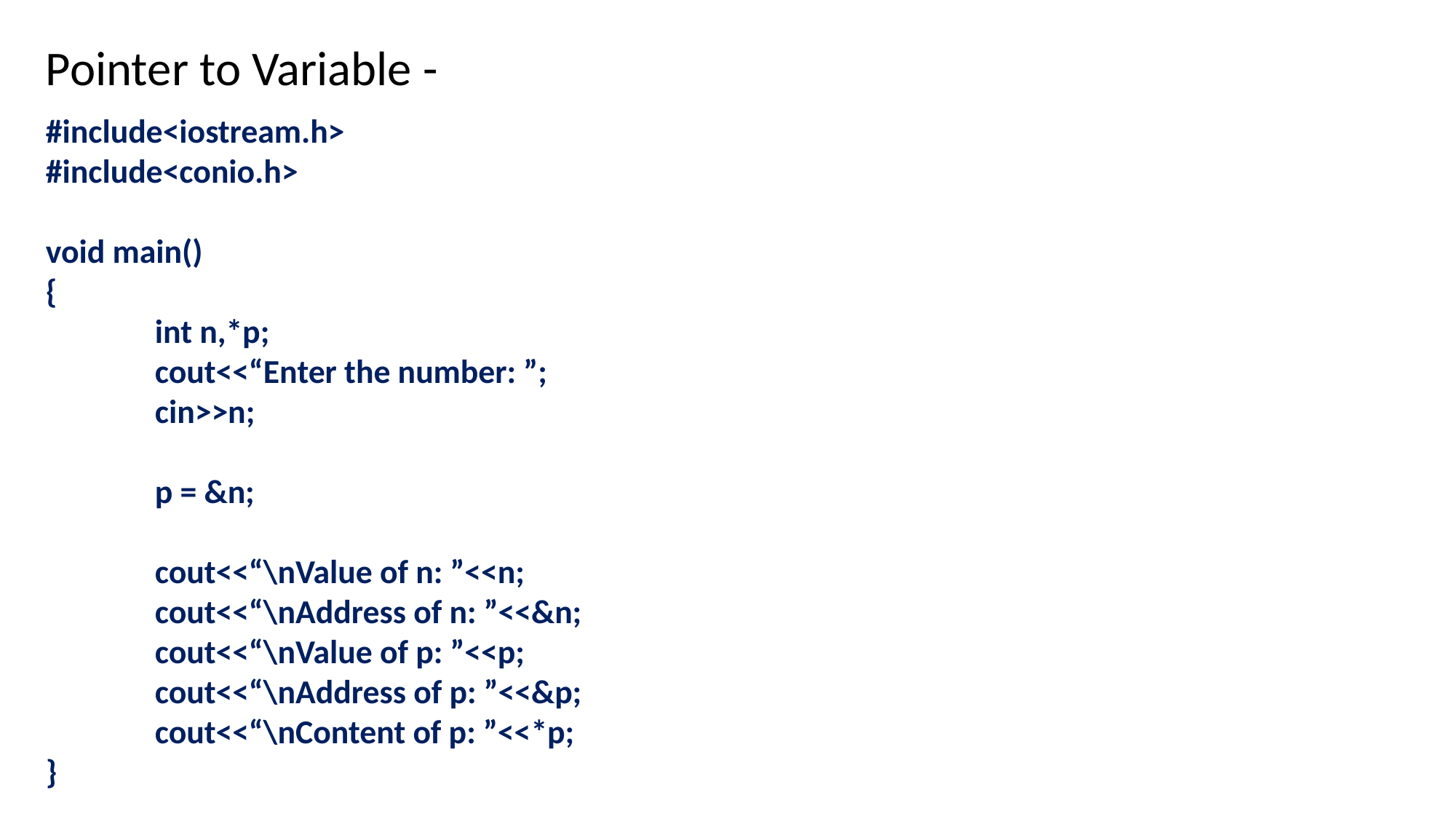

# Pointer to Variable -
#include<iostream.h>
#include<conio.h>

void main()
{
	int n,*p;
	cout<<“Enter the number: ”;
	cin>>n;

	p = &n;

	cout<<“\nValue of n: ”<<n;
	cout<<“\nAddress of n: ”<<&n;
	cout<<“\nValue of p: ”<<p;
	cout<<“\nAddress of p: ”<<&p;
	cout<<“\nContent of p: ”<<*p;
}